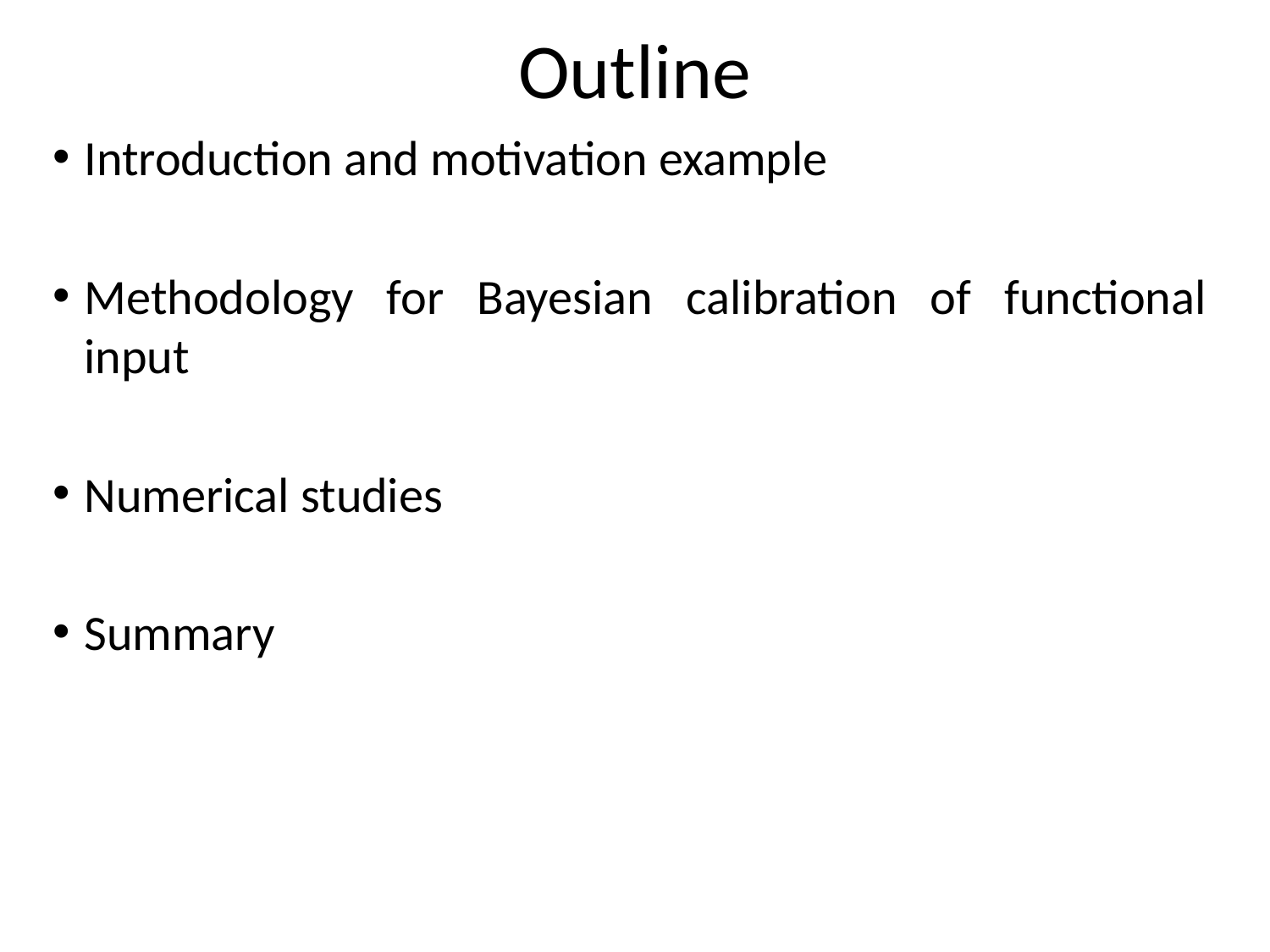

# Outline
Introduction and motivation example
Methodology for Bayesian calibration of functional input
Numerical studies
Summary